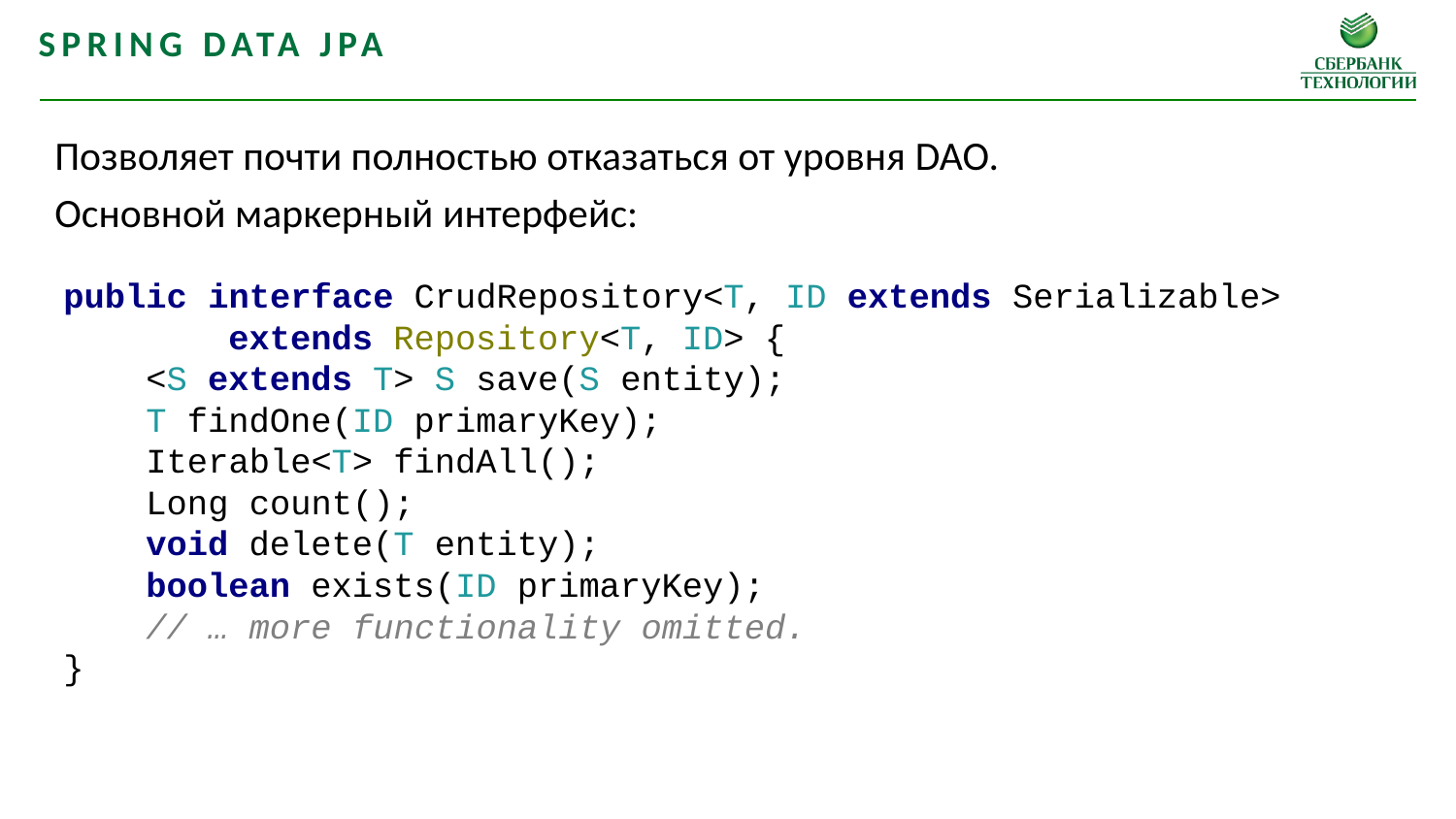

Spring Data JPA
Позволяет почти полностью отказаться от уровня DAO.
Основной маркерный интерфейс:

public interface CrudRepository<T, ID extends Serializable>
        extends Repository<T, ID> {
    <S extends T> S save(S entity);
    T findOne(ID primaryKey);
    Iterable<T> findAll();
    Long count();
    void delete(T entity);
    boolean exists(ID primaryKey);
    // … more functionality omitted.
}